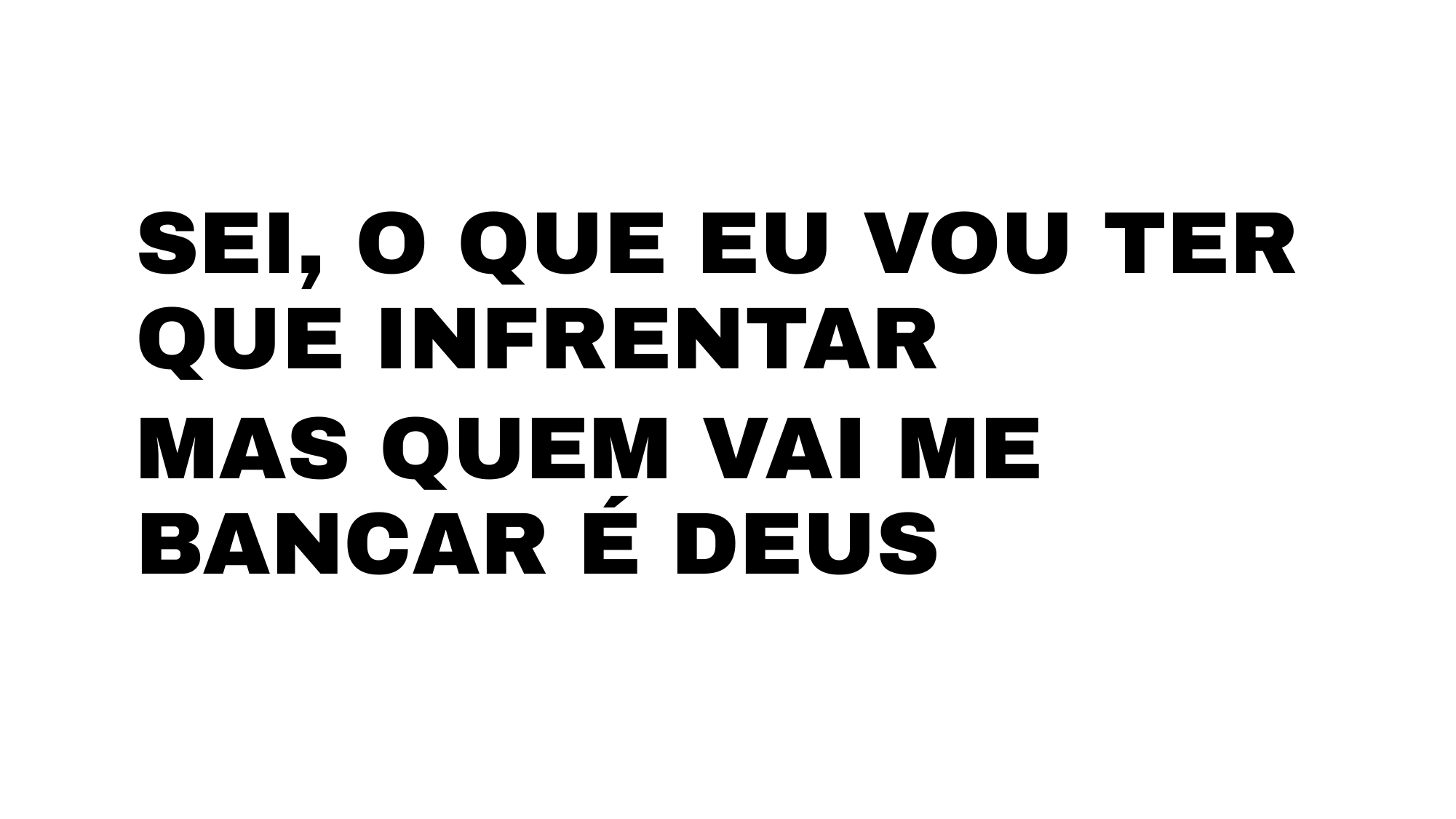

SEI, O QUE EU VOU TER QUE INFRENTAR
MAS QUEM VAI ME BANCAR É DEUS